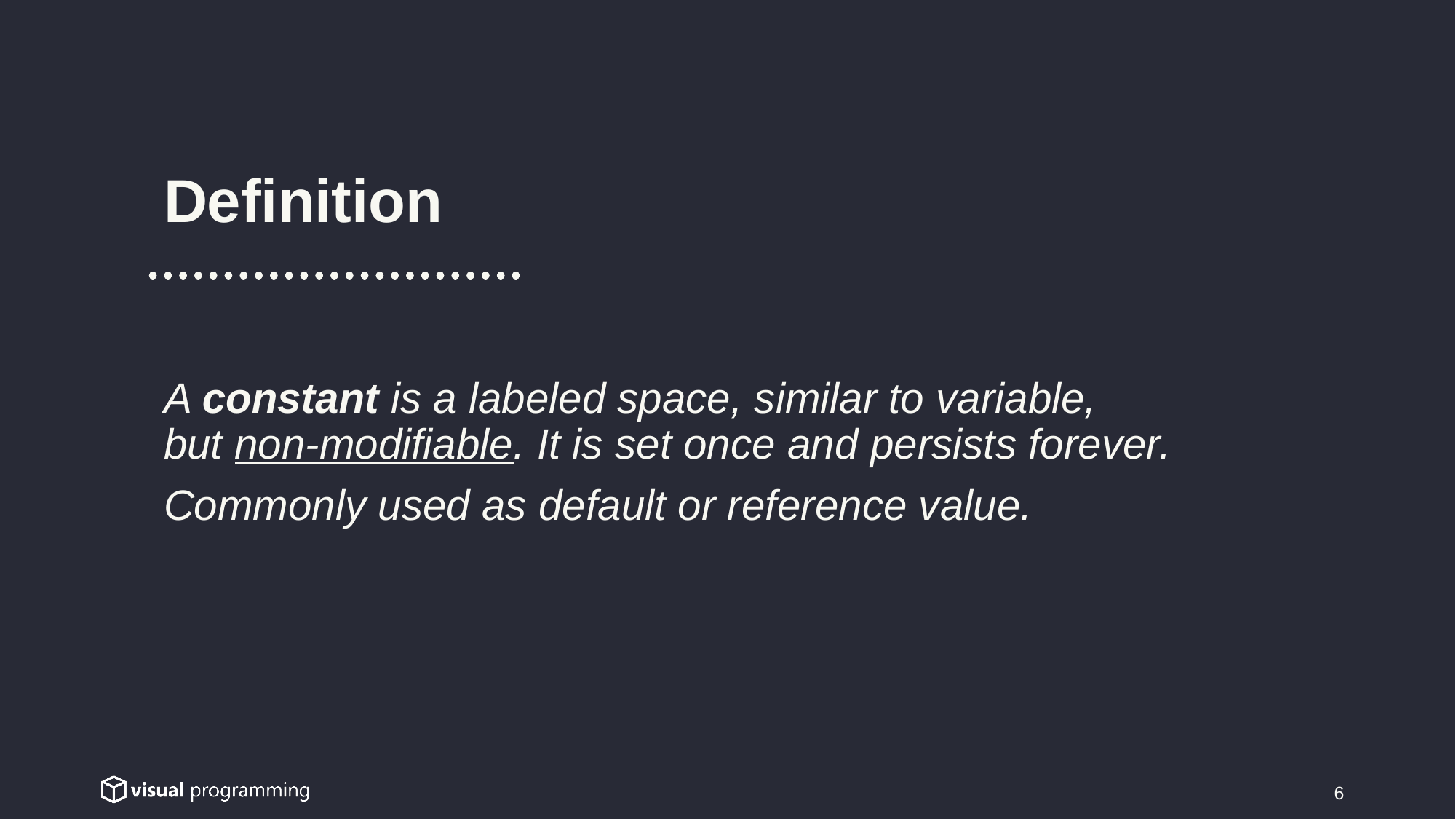

Definition
A constant is a labeled space, similar to variable,
but non-modifiable. It is set once and persists forever.
Commonly used as default or reference value.
6